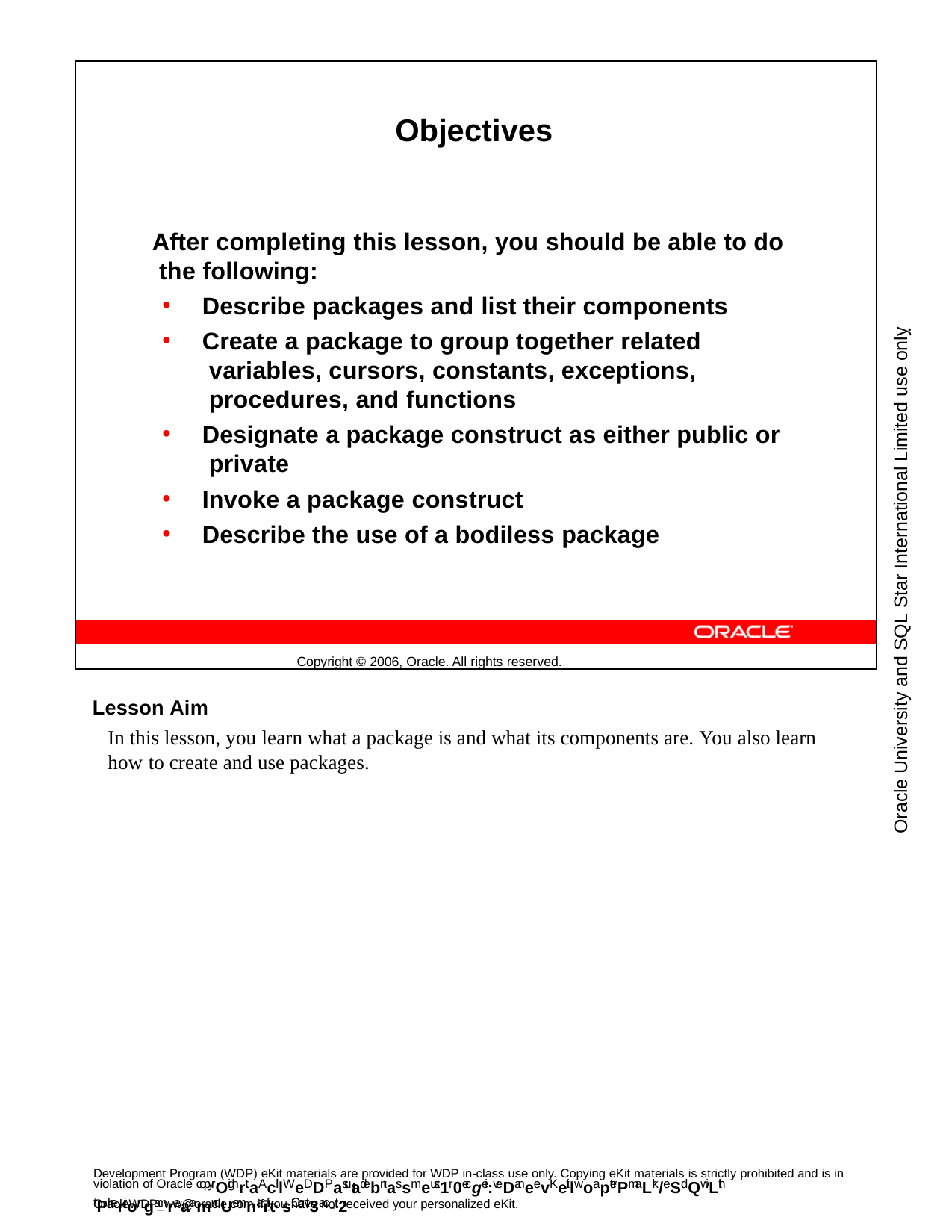

Objectives

After completing this lesson, you should be able to do  the following:
Describe packages and list their components
Create a package to group together related  variables, cursors, constants, exceptions,  procedures, and functions
Designate a package construct as either public or  private
Invoke a package construct
Describe the use of a bodiless package

Copyright © 2006, Oracle. All rights reserved.

Oracle University and SQL Star International Limited use onlyฺ
Lesson Aim
In this lesson, you learn what a package is and what its components are. You also learn  how to create and use packages.
Development Program (WDP) eKit materials are provided for WDP in-class use only. Copying eKit materials is strictly prohibited and is in
violation of Oracle copyrOighrt.aAclllWeDDP astutadebntas smeust1r0ecgei:veDaneevKeitlwoapterPmaLrk/eSdQwiLth tPherirongamreaamnd Uemnaiilt. sCont3ac-t2
OracleWDP_ww@oracle.com if you have not received your personalized eKit.